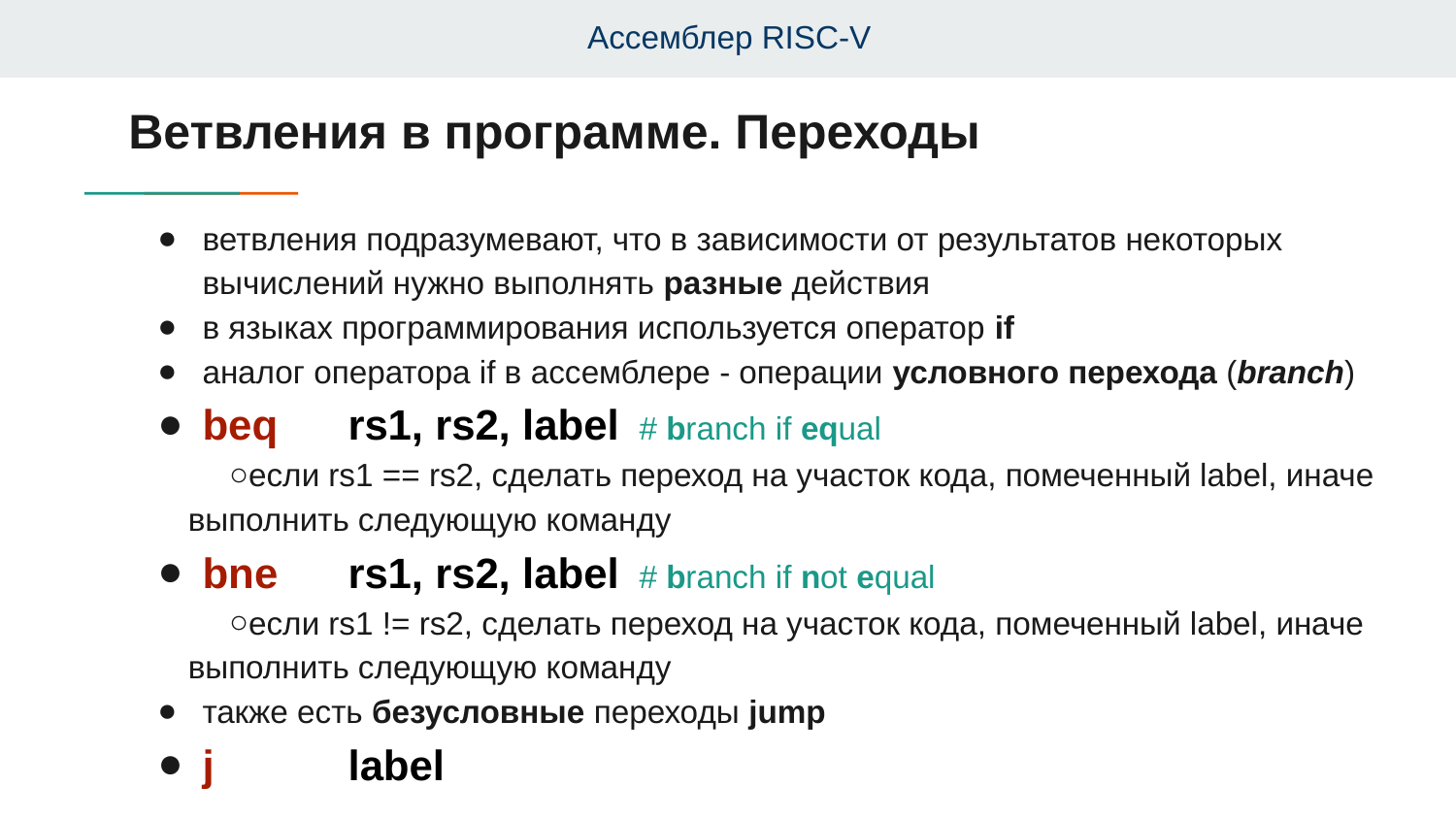

Ассемблер RISC-V
# Ветвления в программе. Переходы

ветвления подразумевают, что в зависимости от результатов некоторых вычислений нужно выполнять разные действия
в языках программирования используется оператор if
аналог оператора if в ассемблере - операции условного перехода (branch)
beq	rs1, rs2, label 	# branch if equal
если rs1 == rs2, сделать переход на участок кода, помеченный label, иначе выполнить следующую команду
bne	rs1, rs2, label 	# branch if not equal
если rs1 != rs2, сделать переход на участок кода, помеченный label, иначе выполнить следующую команду
также есть безусловные переходы jump
j	label